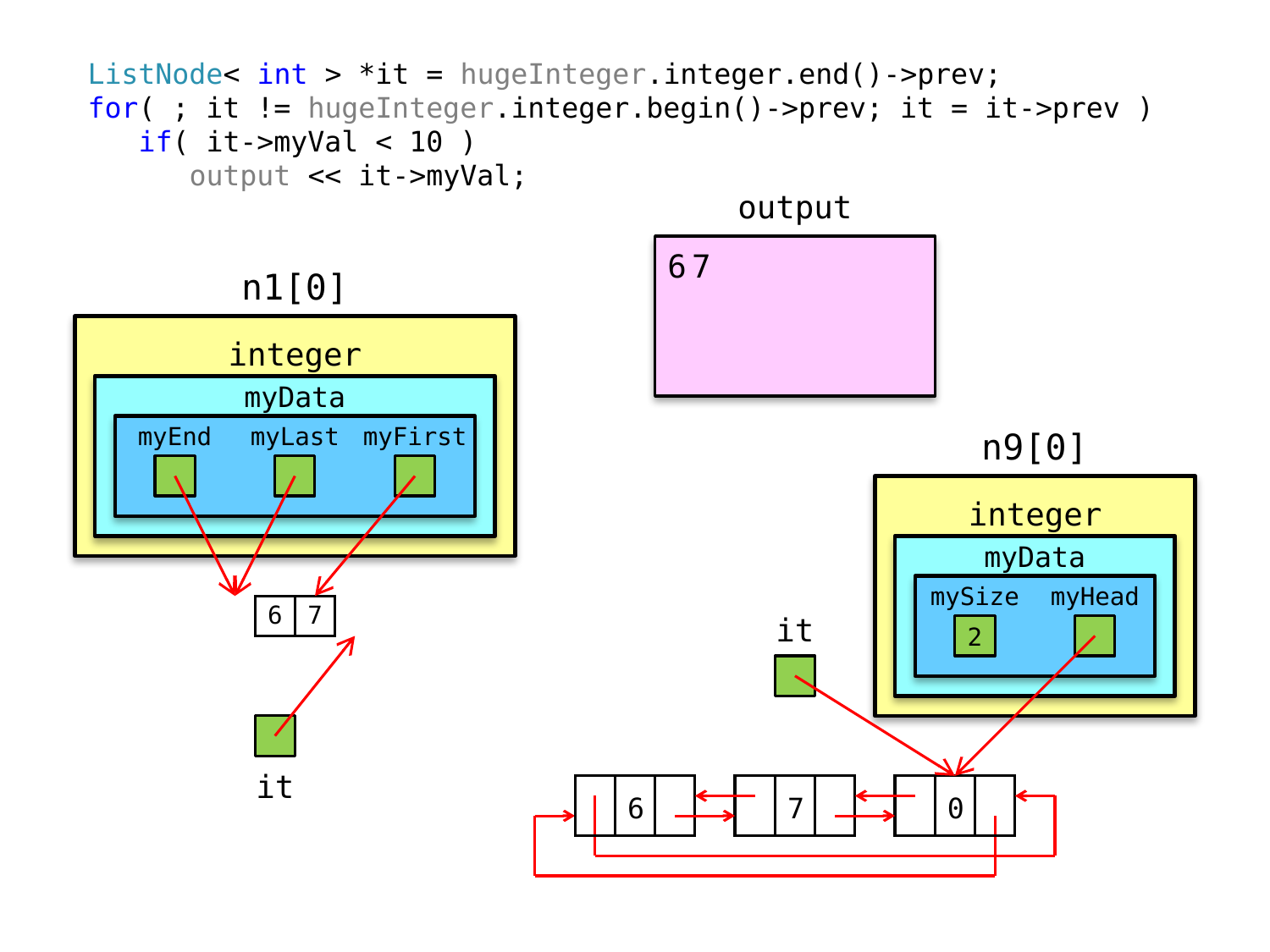

ListNode< int > *it = hugeInteger.integer.end()->prev;
for( ; it != hugeInteger.integer.begin()->prev; it = it->prev )
   if( it->myVal < 10 )
      output << it->myVal;
output
67
n1[0]

integer
myData

myFirst
n9[0]
myEnd
myLast

integer

myData

mySize
myHead
it
| 6 | 7 |
| --- | --- |
2

it

6

7

0